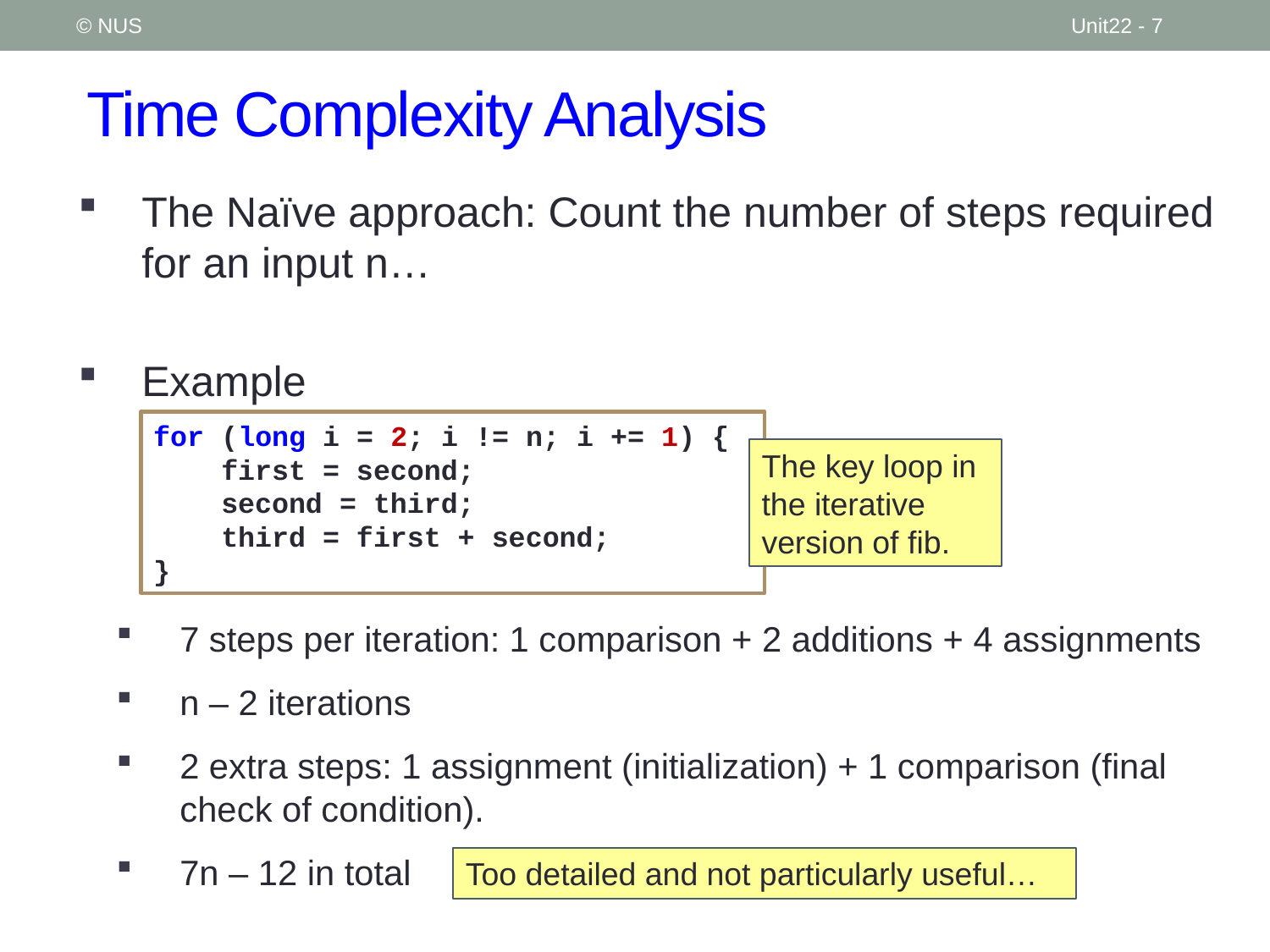

© NUS
Unit22 - 7
# Time Complexity Analysis
The Naïve approach: Count the number of steps required for an input n…

Example

7 steps per iteration: 1 comparison + 2 additions + 4 assignments
n – 2 iterations
2 extra steps: 1 assignment (initialization) + 1 comparison (final check of condition).
7n – 12 in total

for (long i = 2; i != n; i += 1) {
    first = second;
    second = third;
    third = first + second;
}
The key loop in the iterative version of fib.
Too detailed and not particularly useful…